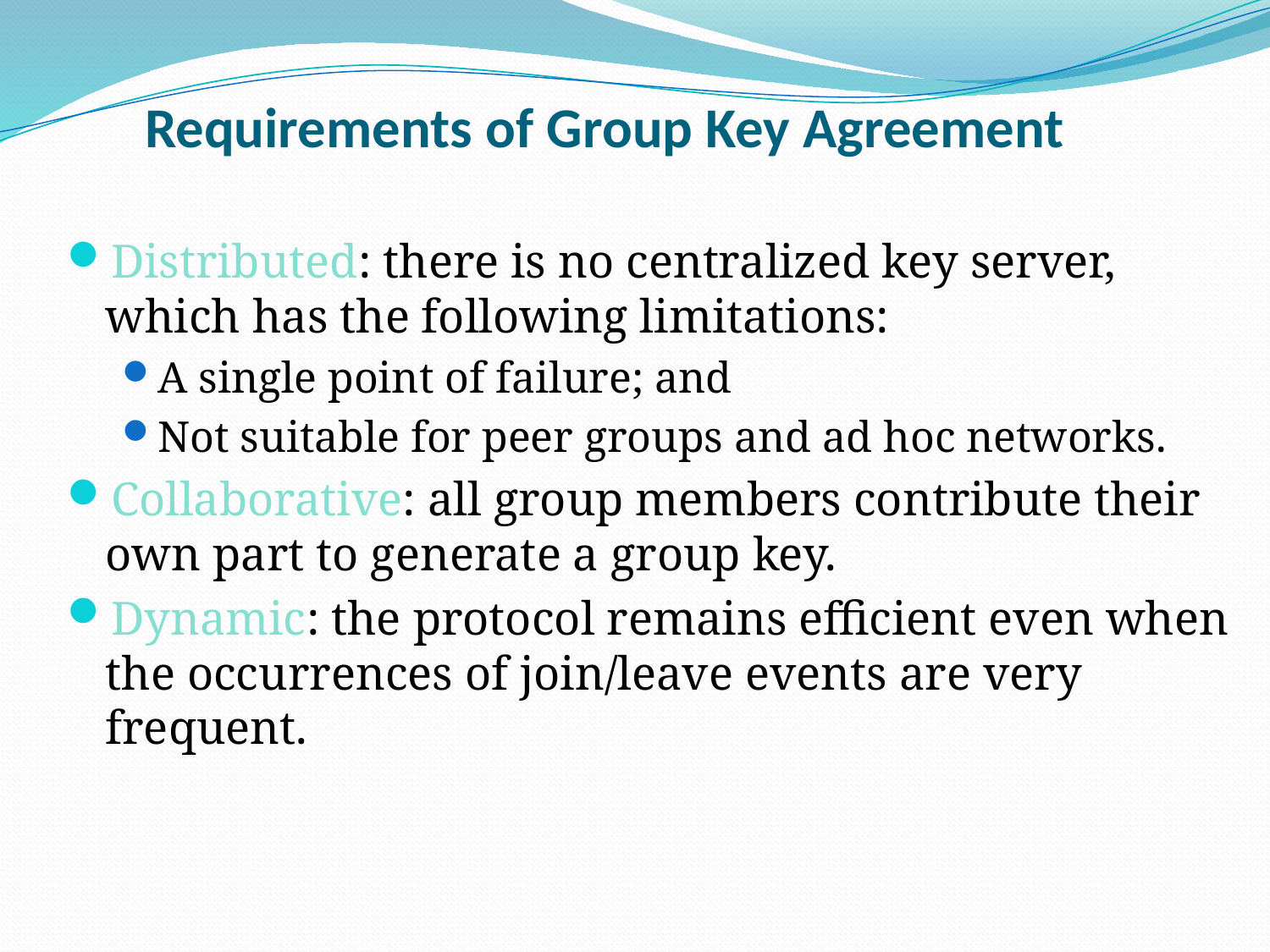

# Requirements of Group Key Agreement
Distributed: there is no centralized key server, which has the following limitations:
A single point of failure; and
Not suitable for peer groups and ad hoc networks.
Collaborative: all group members contribute their own part to generate a group key.
Dynamic: the protocol remains efficient even when the occurrences of join/leave events are very frequent.